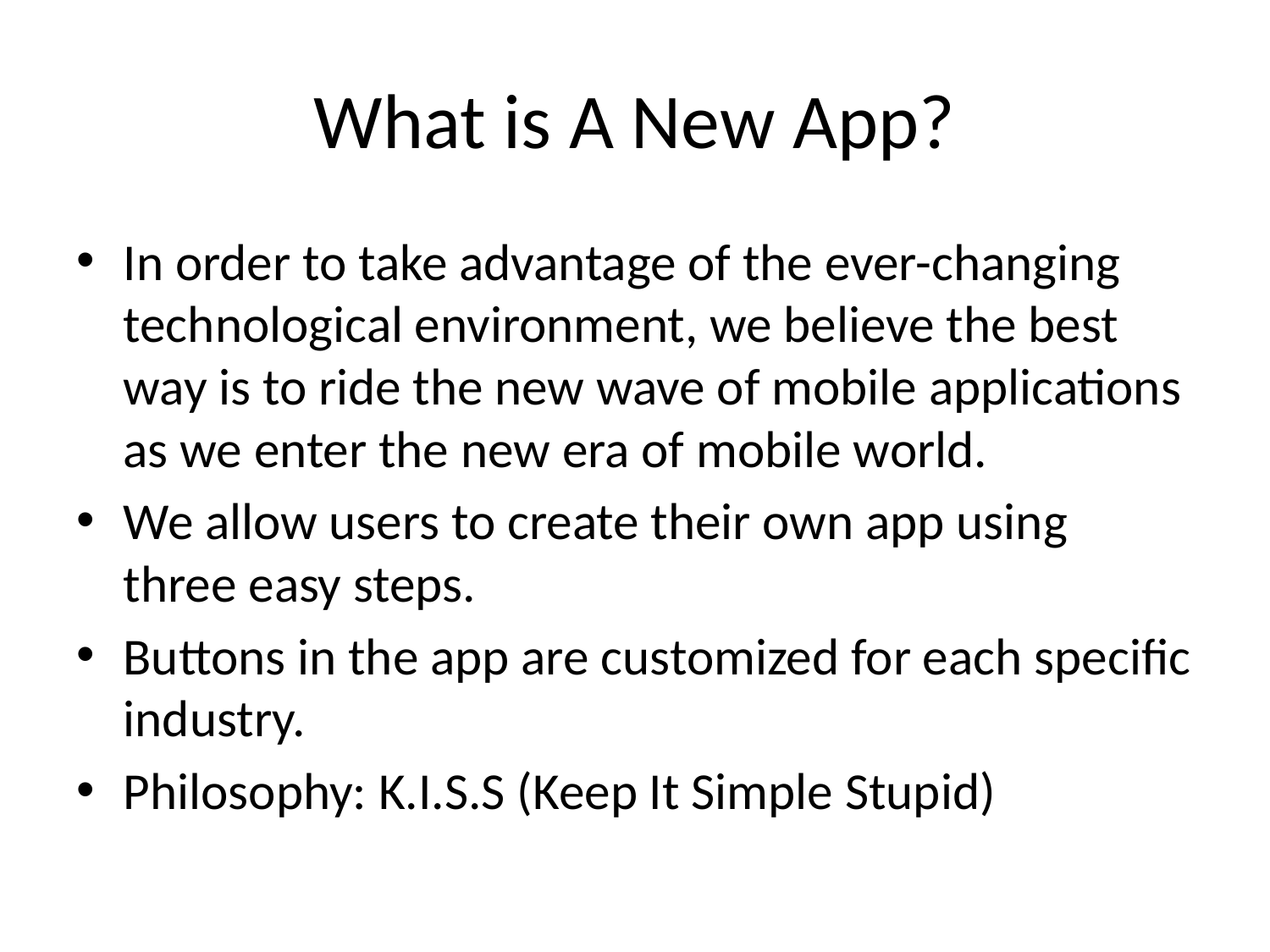

# What is A New App?
In order to take advantage of the ever-changing technological environment, we believe the best way is to ride the new wave of mobile applications as we enter the new era of mobile world.
We allow users to create their own app using three easy steps.
Buttons in the app are customized for each specific industry.
Philosophy: K.I.S.S (Keep It Simple Stupid)